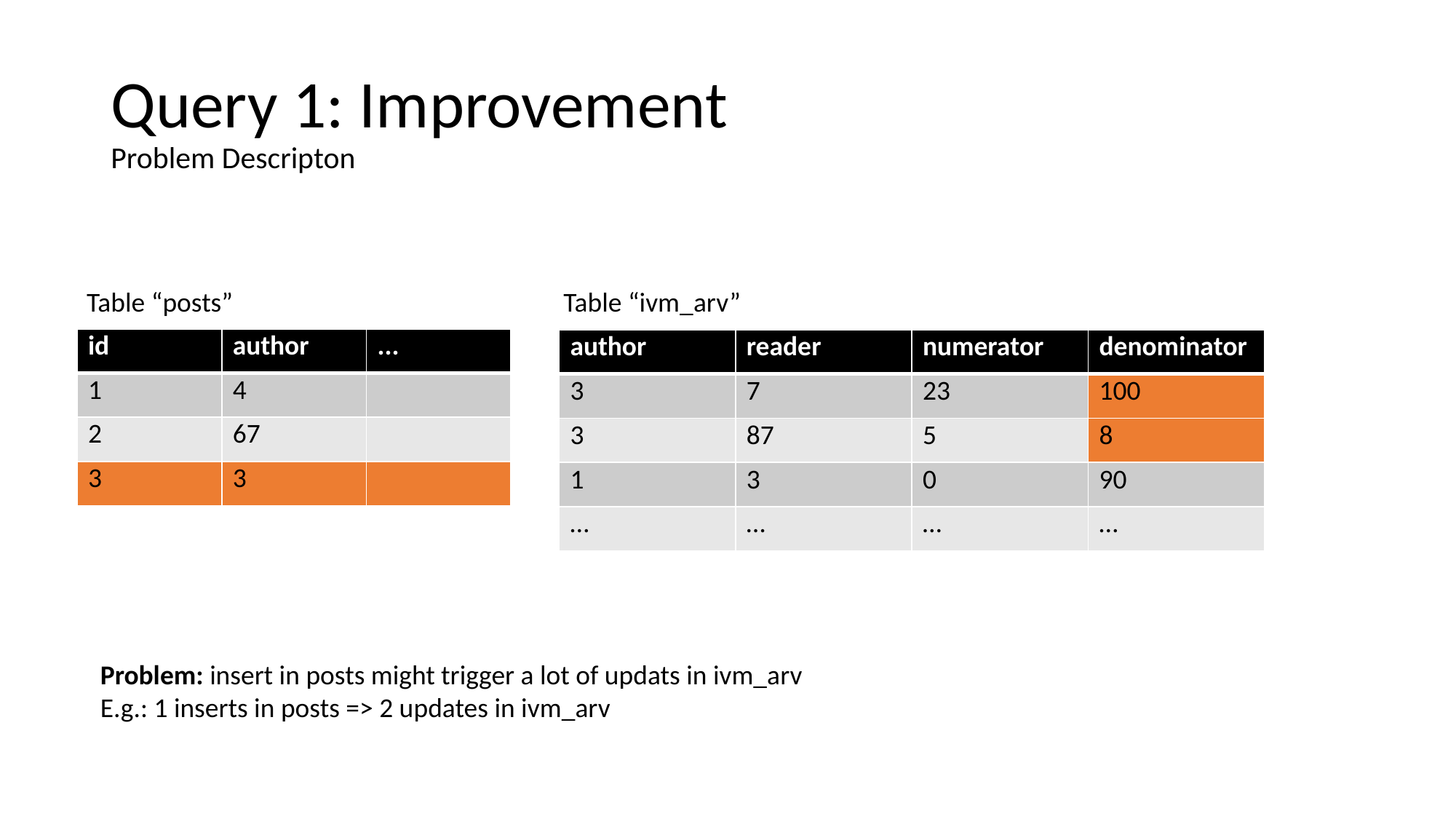

# Query 1: Improvement Problem Descripton
Table “posts”
Table “ivm_arv”
| id | author | ... |
| --- | --- | --- |
| 1 | 4 |  |
| 2 | 67 |  |
| 3 | 3 |  |
| author | reader | numerator | denominator |
| --- | --- | --- | --- |
| 3 | 7 | 23 | 100 |
| 3 | 87 | 5 | 8 |
| 1 | 3 | 0 | 90 |
| … | … | … | … |
Problem: insert in posts might trigger a lot of updats in ivm_arv
E.g.: 1 inserts in posts => 2 updates in ivm_arv